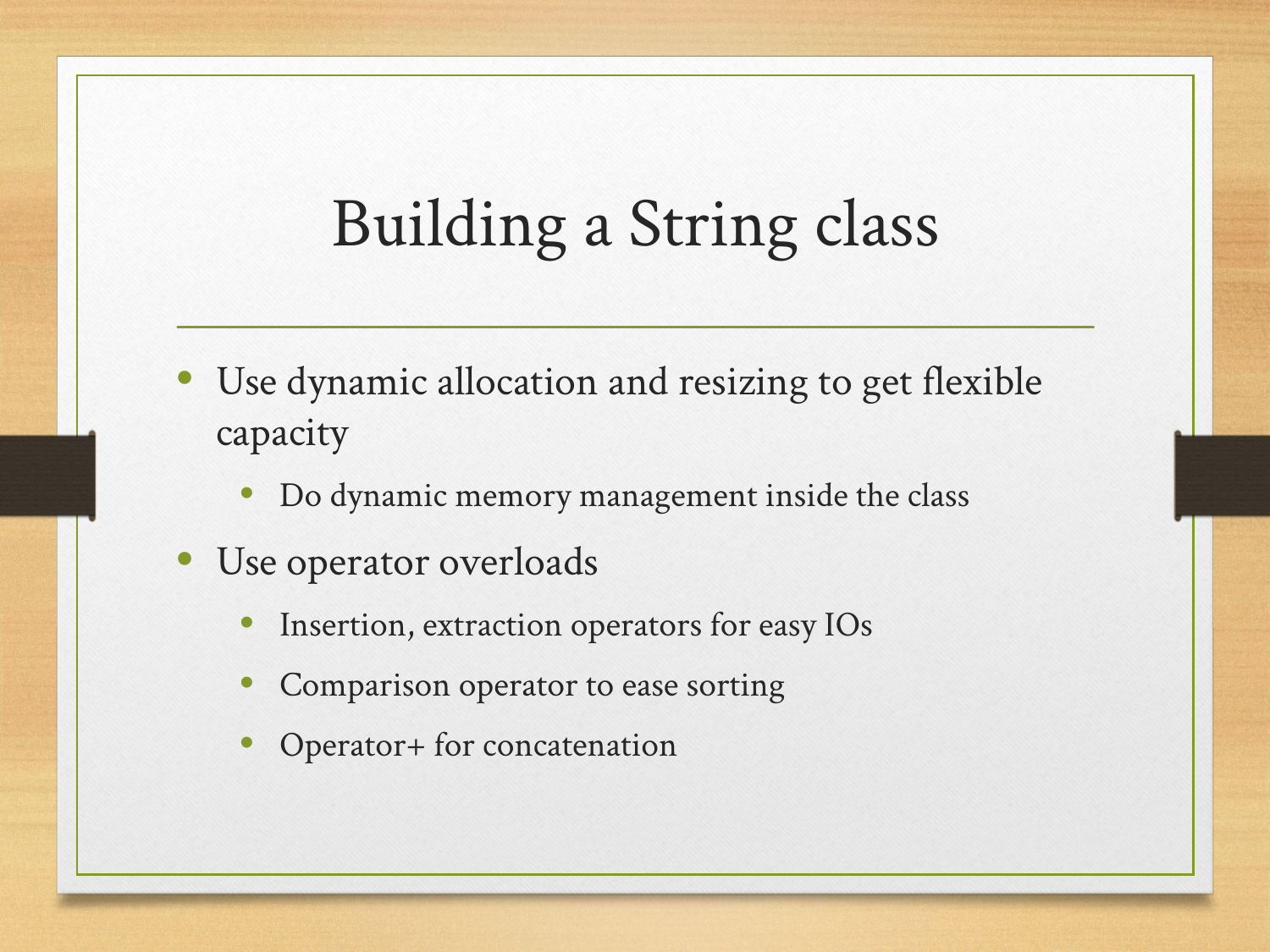

# Building a String class
Use dynamic allocation and resizing to get flexible capacity
Do dynamic memory management inside the class
Use operator overloads
Insertion, extraction operators for easy IOs
Comparison operator to ease sorting
Operator+ for concatenation